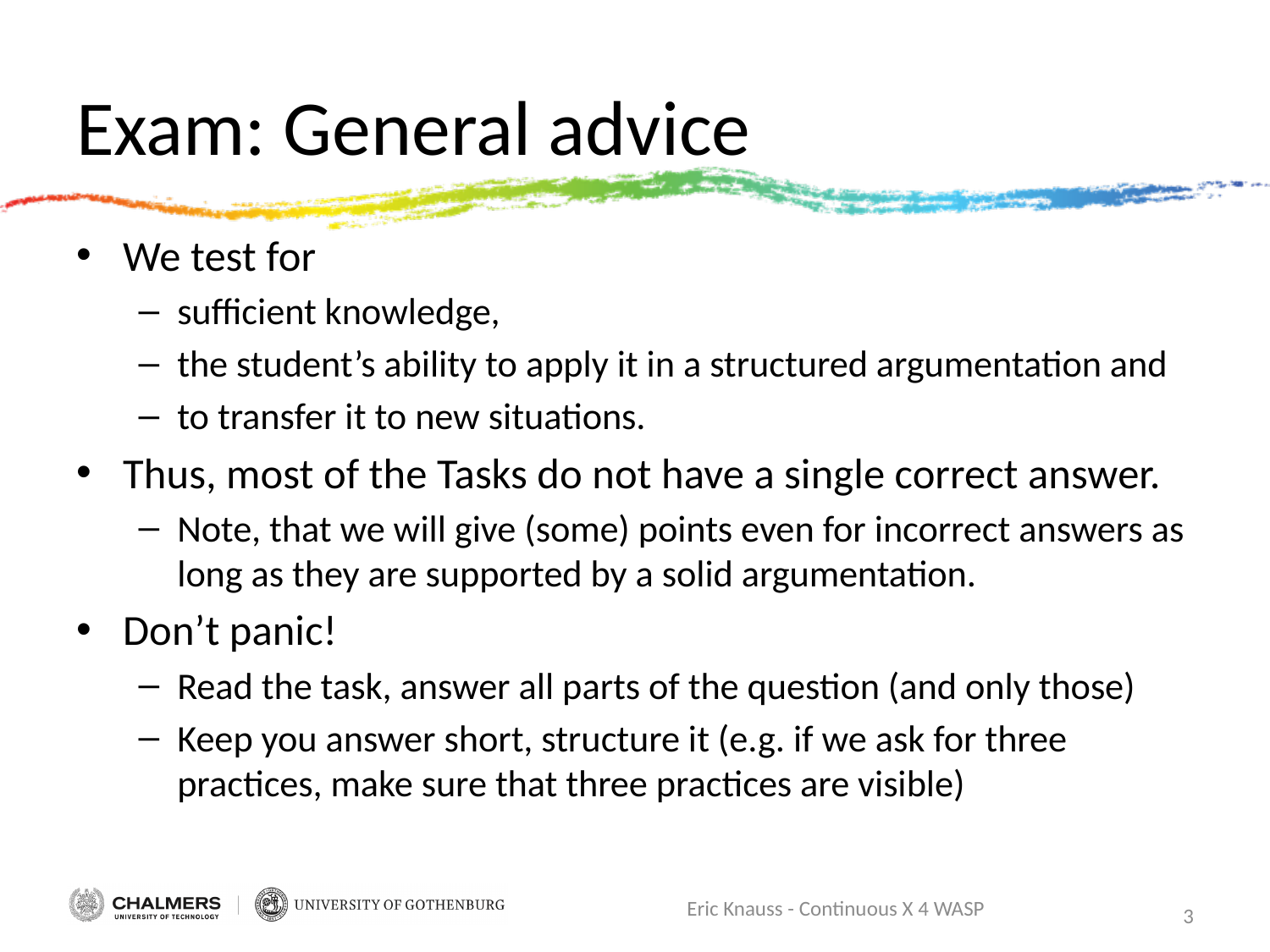

# Exam: General advice
We test for
sufficient knowledge,
the student’s ability to apply it in a structured argumentation and
to transfer it to new situations.
Thus, most of the Tasks do not have a single correct answer.
Note, that we will give (some) points even for incorrect answers as long as they are supported by a solid argumentation.
Don’t panic!
Read the task, answer all parts of the question (and only those)
Keep you answer short, structure it (e.g. if we ask for three practices, make sure that three practices are visible)

Eric Knauss - Continuous X 4 WASP
3